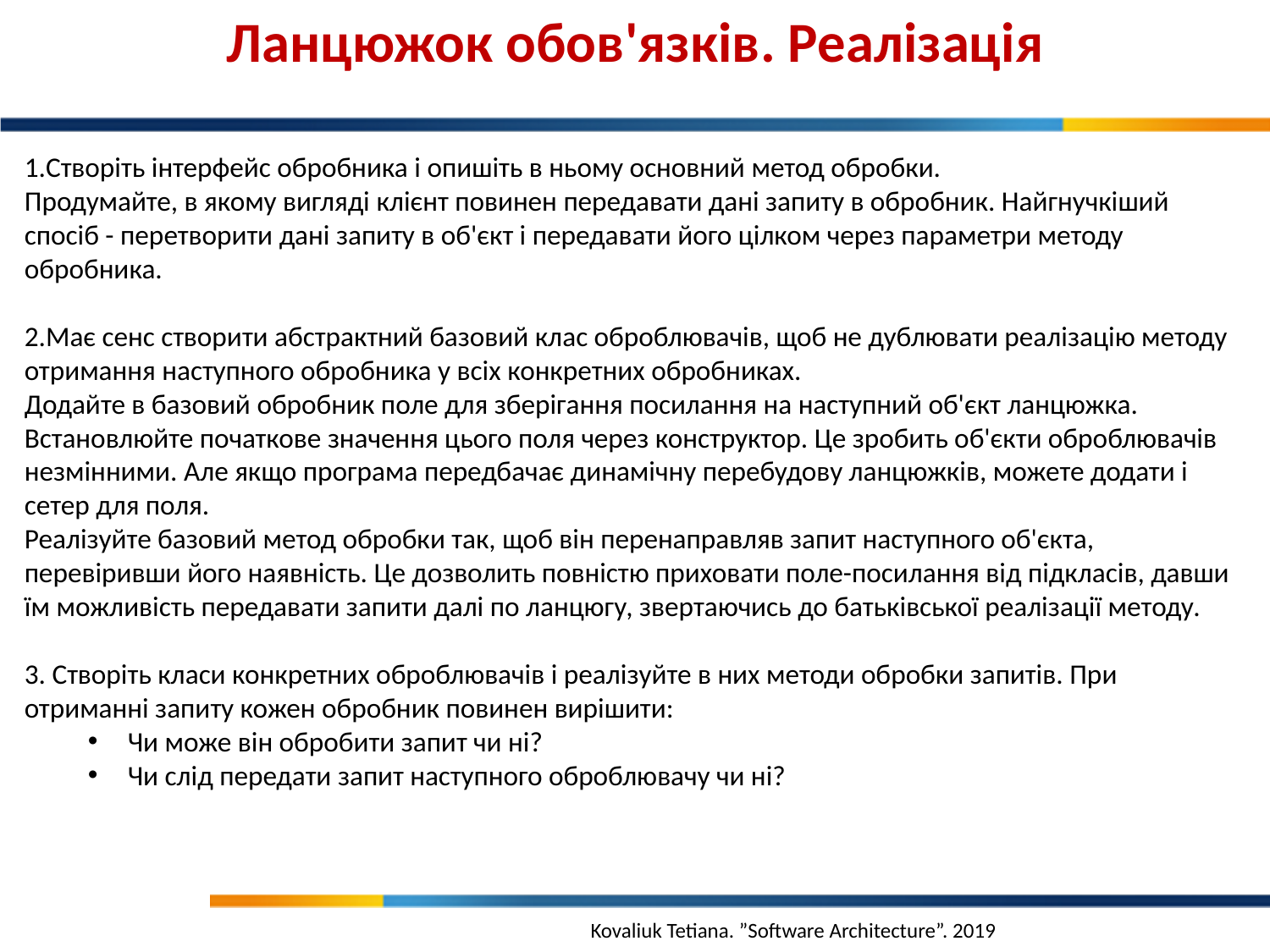

Ланцюжок обов'язків. Реалізація
1.Створіть інтерфейс обробника і опишіть в ньому основний метод обробки.
Продумайте, в якому вигляді клієнт повинен передавати дані запиту в обробник. Найгнучкіший спосіб - перетворити дані запиту в об'єкт і передавати його цілком через параметри методу обробника.

2.Має сенс створити абстрактний базовий клас оброблювачів, щоб не дублювати реалізацію методу отримання наступного обробника у всіх конкретних обробниках.
Додайте в базовий обробник поле для зберігання посилання на наступний об'єкт ланцюжка. Встановлюйте початкове значення цього поля через конструктор. Це зробить об'єкти оброблювачів незмінними. Але якщо програма передбачає динамічну перебудову ланцюжків, можете додати і сетер для поля.
Реалізуйте базовий метод обробки так, щоб він перенаправляв запит наступного об'єкта, перевіривши його наявність. Це дозволить повністю приховати поле-посилання від підкласів, давши їм можливість передавати запити далі по ланцюгу, звертаючись до батьківської реалізації методу.

3. Створіть класи конкретних оброблювачів і реалізуйте в них методи обробки запитів. При отриманні запиту кожен обробник повинен вирішити:
Чи може він обробити запит чи ні?
Чи слід передати запит наступного оброблювачу чи ні?